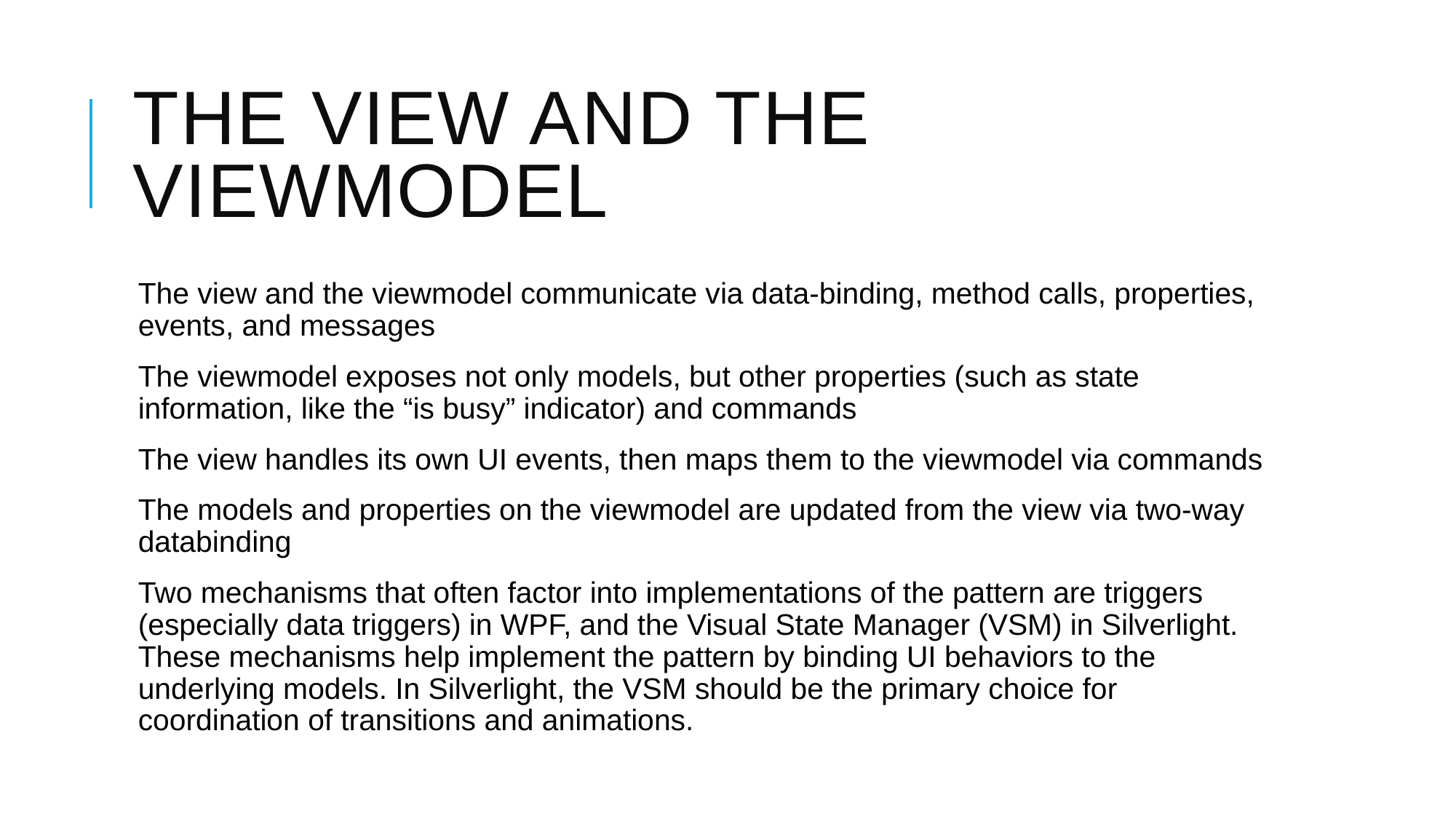

# The View and the ViewModel
The view and the viewmodel communicate via data-binding, method calls, properties, events, and messages
The viewmodel exposes not only models, but other properties (such as state information, like the “is busy” indicator) and commands
The view handles its own UI events, then maps them to the viewmodel via commands
The models and properties on the viewmodel are updated from the view via two-way databinding
Two mechanisms that often factor into implementations of the pattern are triggers (especially data triggers) in WPF, and the Visual State Manager (VSM) in Silverlight. These mechanisms help implement the pattern by binding UI behaviors to the underlying models. In Silverlight, the VSM should be the primary choice for coordination of transitions and animations.